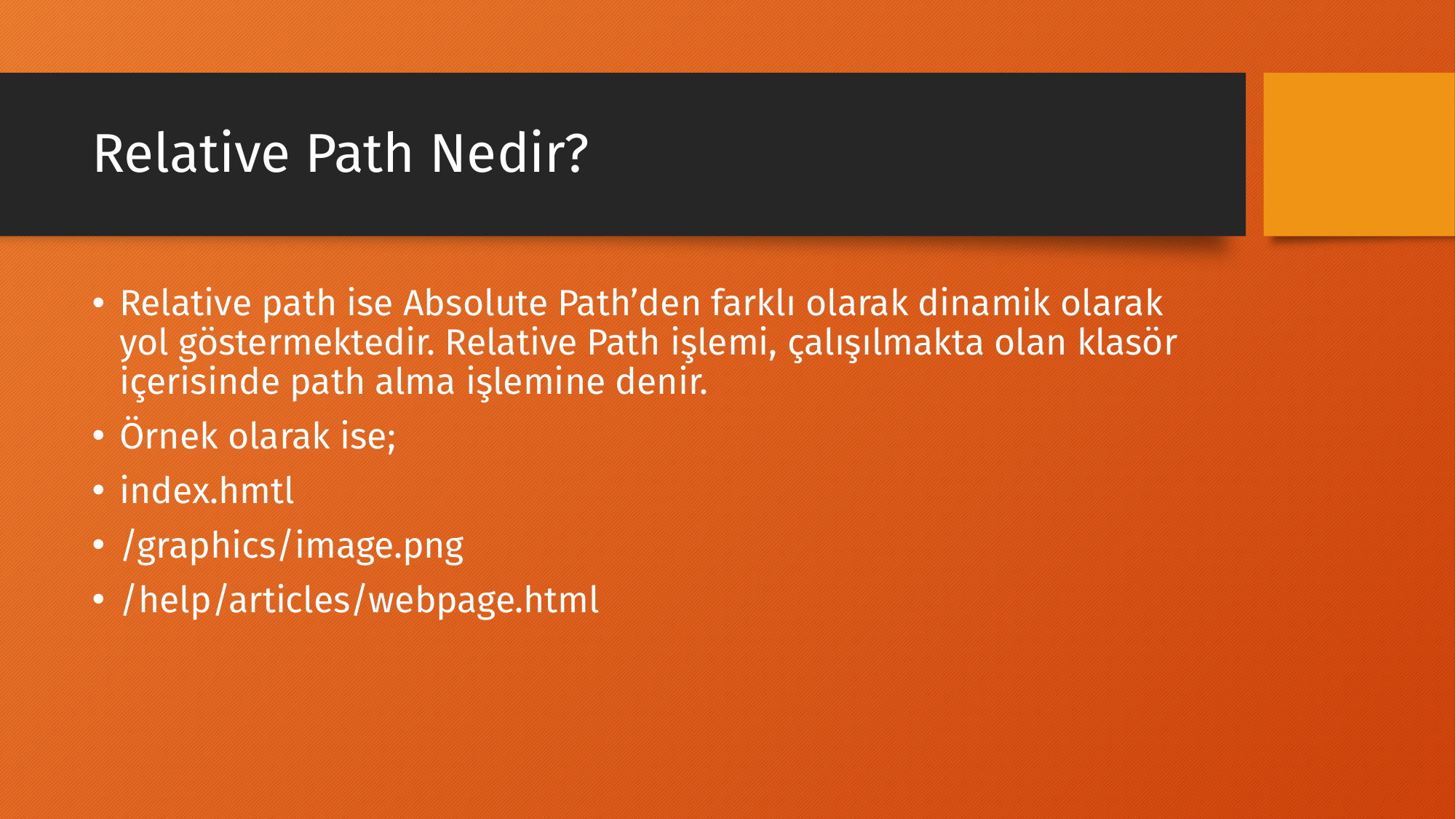

# Relative Path Nedir?
Relative path ise Absolute Path’den farklı olarak dinamik olarak yol göstermektedir. Relative Path işlemi, çalışılmakta olan klasör içerisinde path alma işlemine denir.
Örnek olarak ise;
index.hmtl
/graphics/image.png
/help/articles/webpage.html